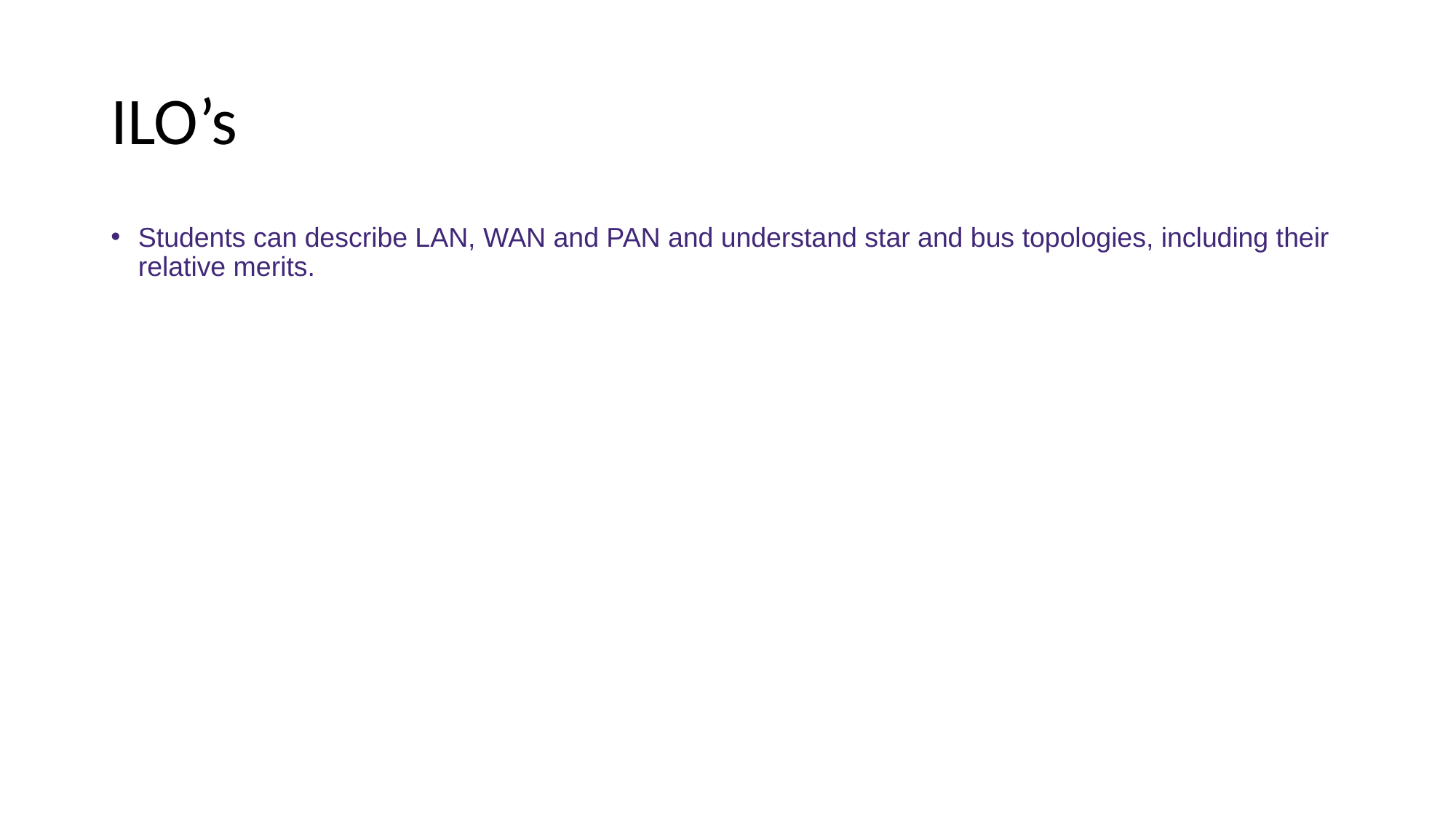

# ILO’s
Students can describe LAN, WAN and PAN and understand star and bus topologies, including their relative merits.